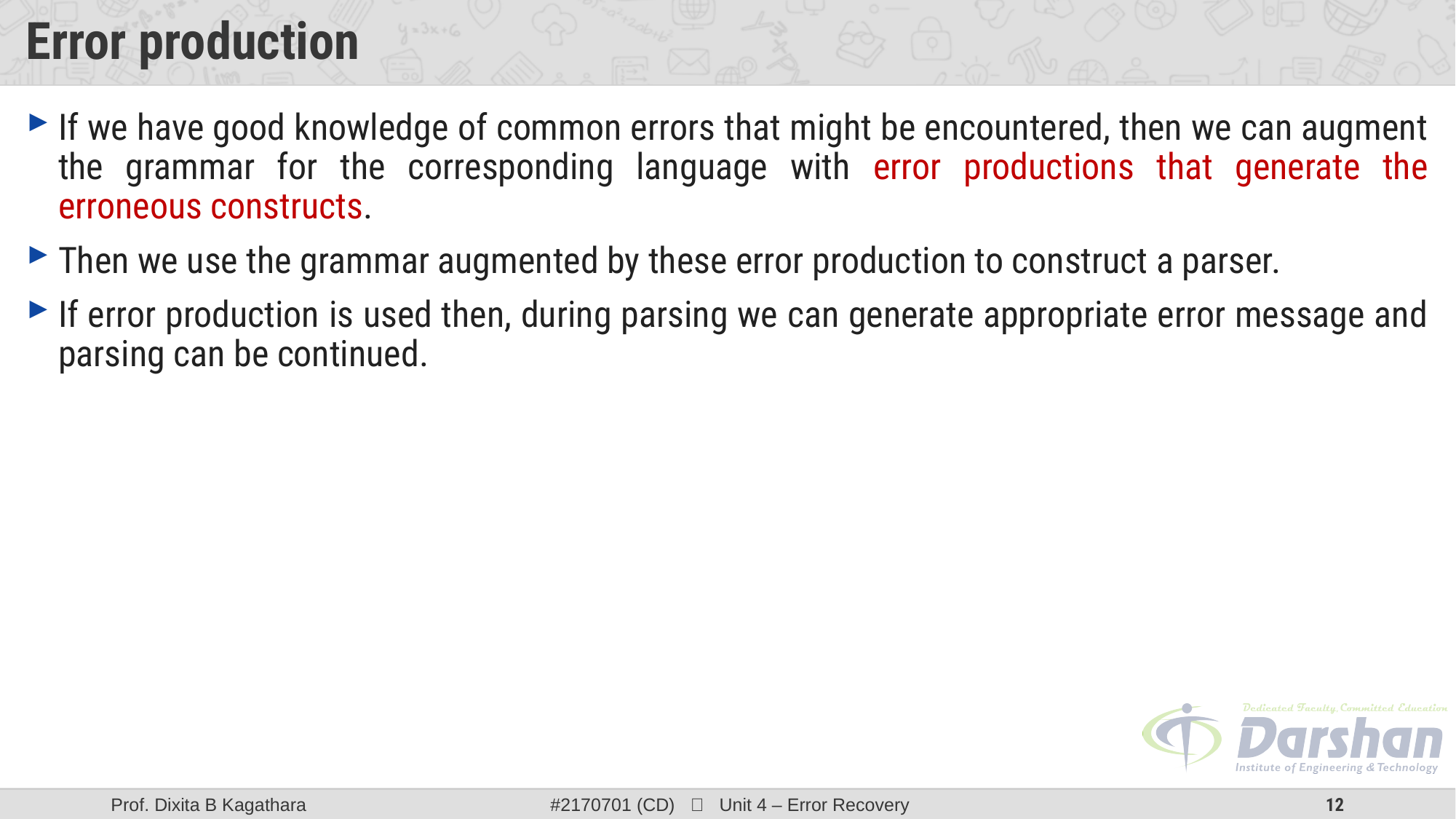

# Error production
If we have good knowledge of common errors that might be encountered, then we can augment the grammar for the corresponding language with error productions that generate the erroneous constructs.
Then we use the grammar augmented by these error production to construct a parser.
If error production is used then, during parsing we can generate appropriate error message and parsing can be continued.